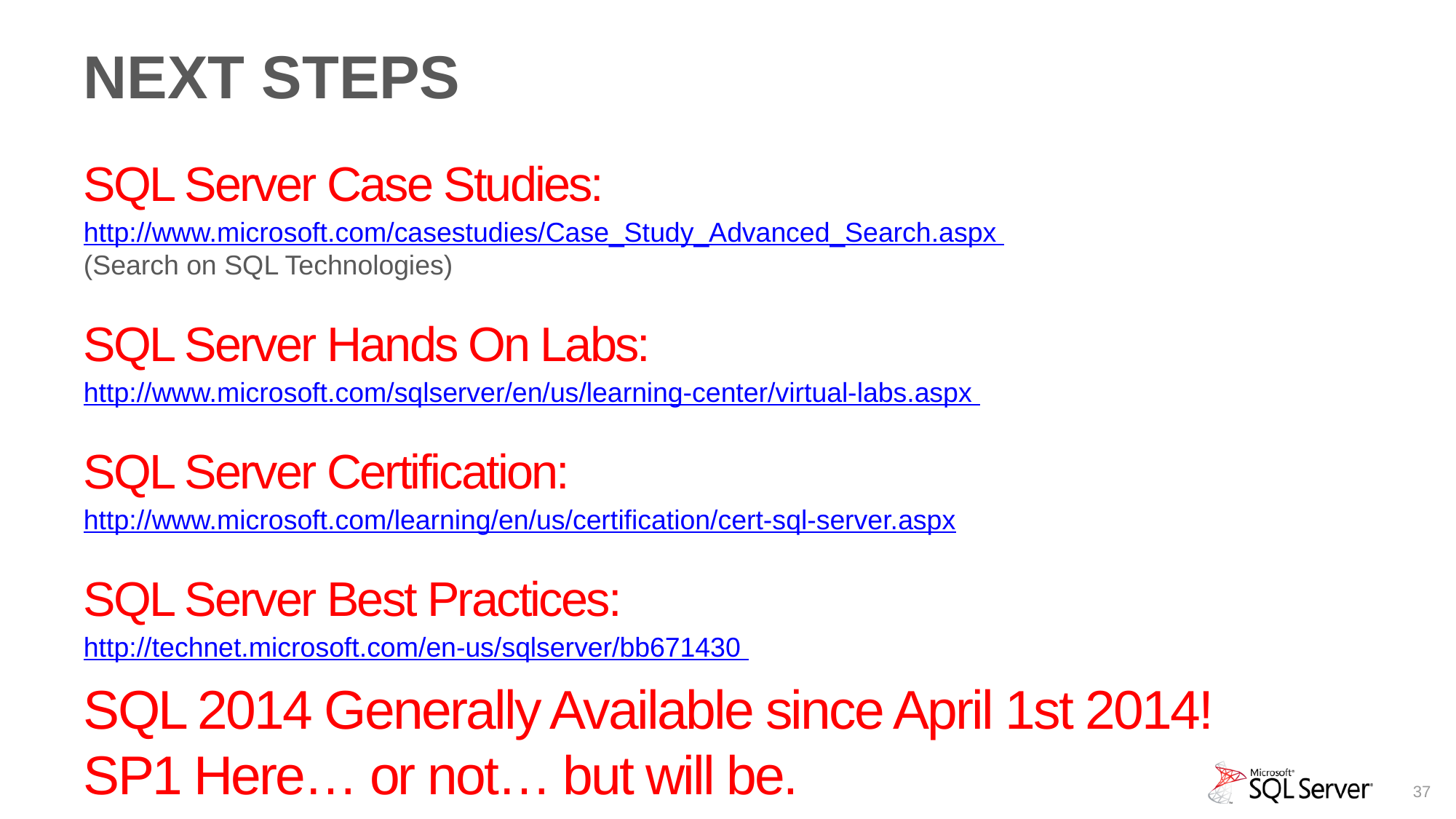

# Next steps
SQL Server Case Studies:
http://www.microsoft.com/casestudies/Case_Study_Advanced_Search.aspx
(Search on SQL Technologies)
SQL Server Hands On Labs:
http://www.microsoft.com/sqlserver/en/us/learning-center/virtual-labs.aspx
SQL Server Certification:
http://www.microsoft.com/learning/en/us/certification/cert-sql-server.aspx
SQL Server Best Practices:
http://technet.microsoft.com/en-us/sqlserver/bb671430
SQL 2014 Generally Available since April 1st 2014!
SP1 Here… or not… but will be.
37